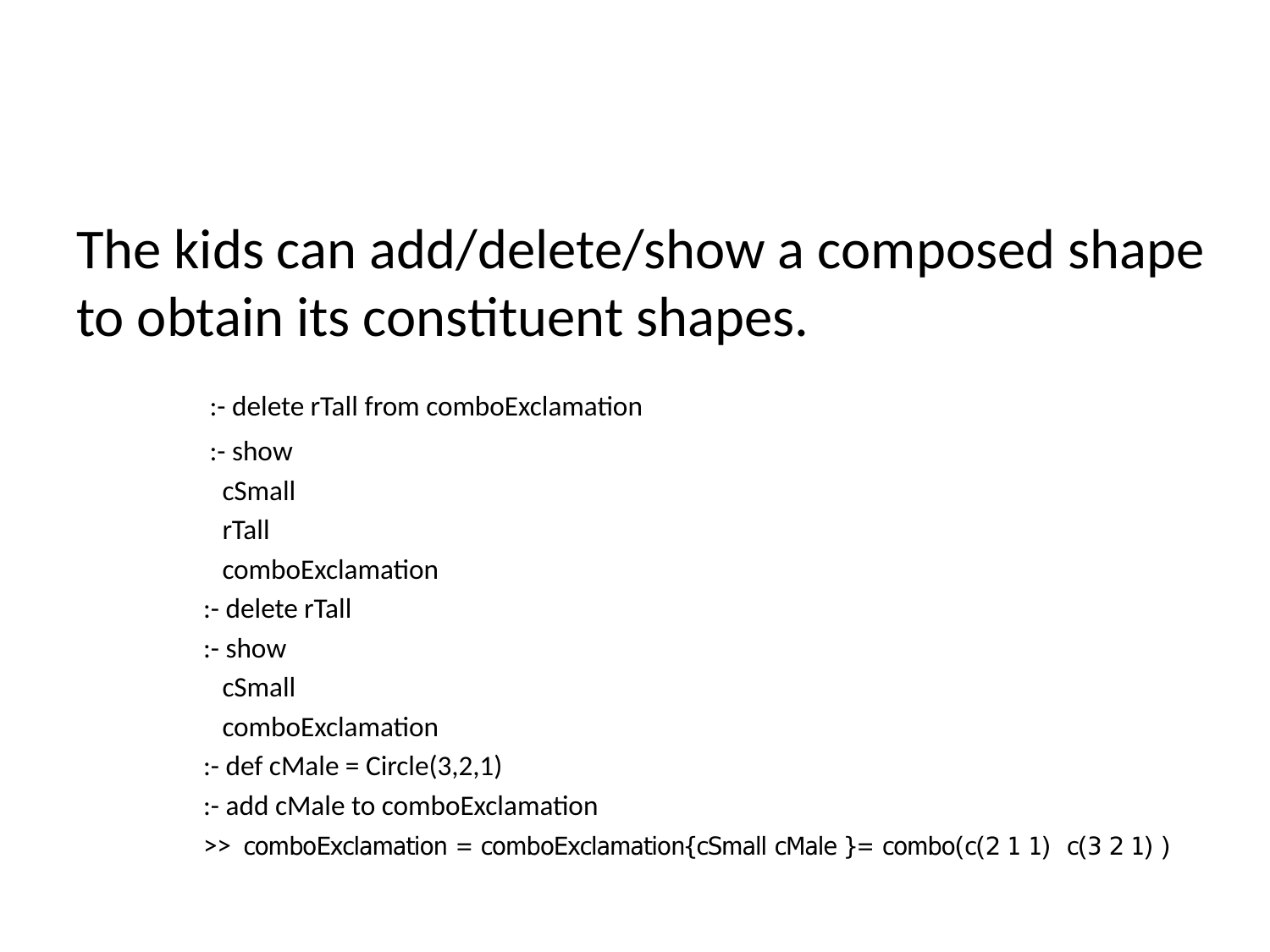

#
The kids can add/delete/show a composed shape to obtain its constituent shapes.
	 :- delete rTall from comboExclamation
                     :- show
                       cSmall
	   rTall
                       comboExclamation
	:- delete rTall
	:- show
	   cSmall
                       comboExclamation
                    :- def cMale = Circle(3,2,1)
                    :- add cMale to comboExclamation
	>>  comboExclamation = comboExclamation{cSmall cMale }= combo(c(2 1 1)  c(3 2 1) )